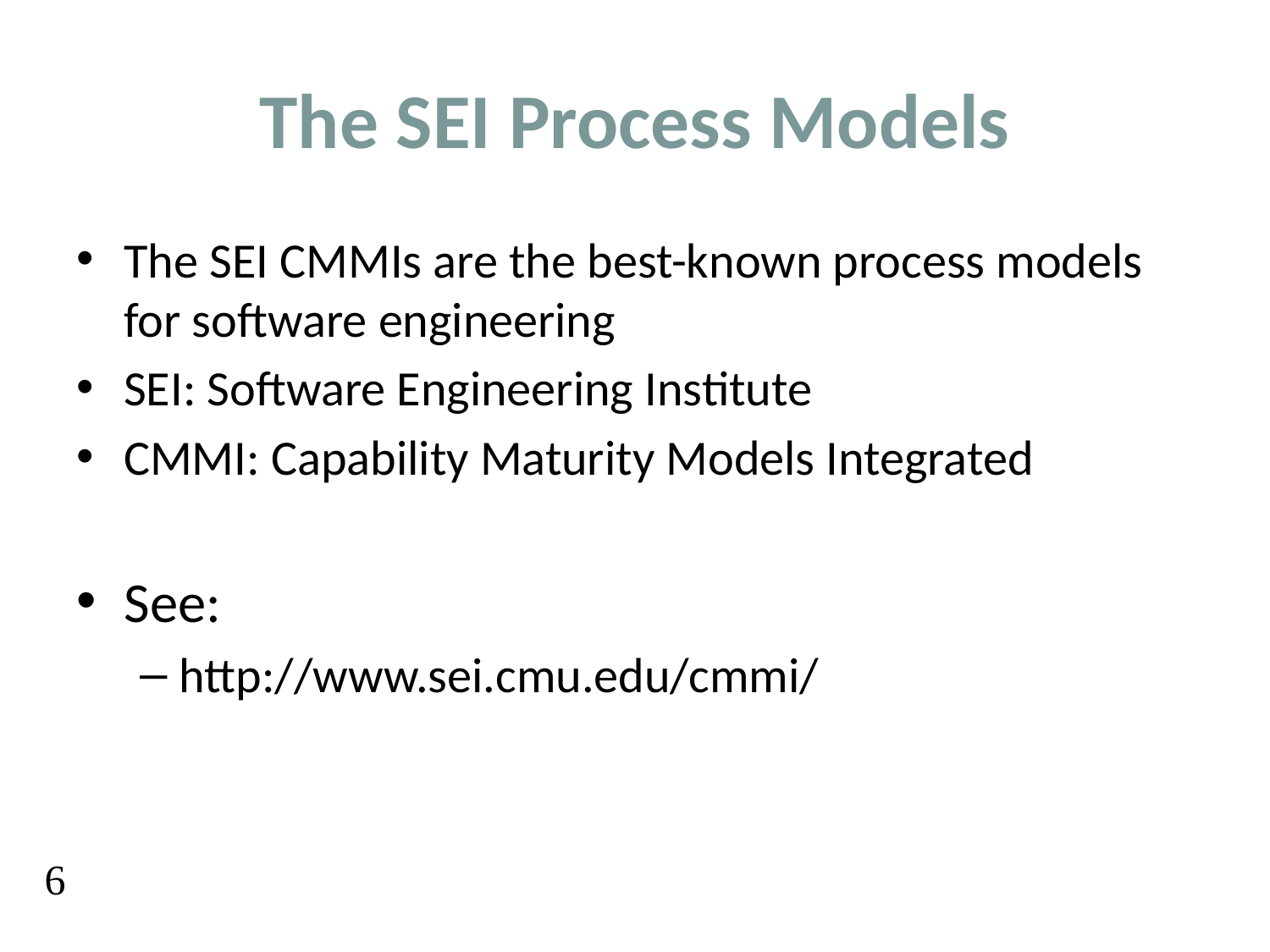

# The SEI Process Models
The SEI CMMIs are the best-known process models for software engineering
SEI: Software Engineering Institute
CMMI: Capability Maturity Models Integrated

See:
http://www.sei.cmu.edu/cmmi/